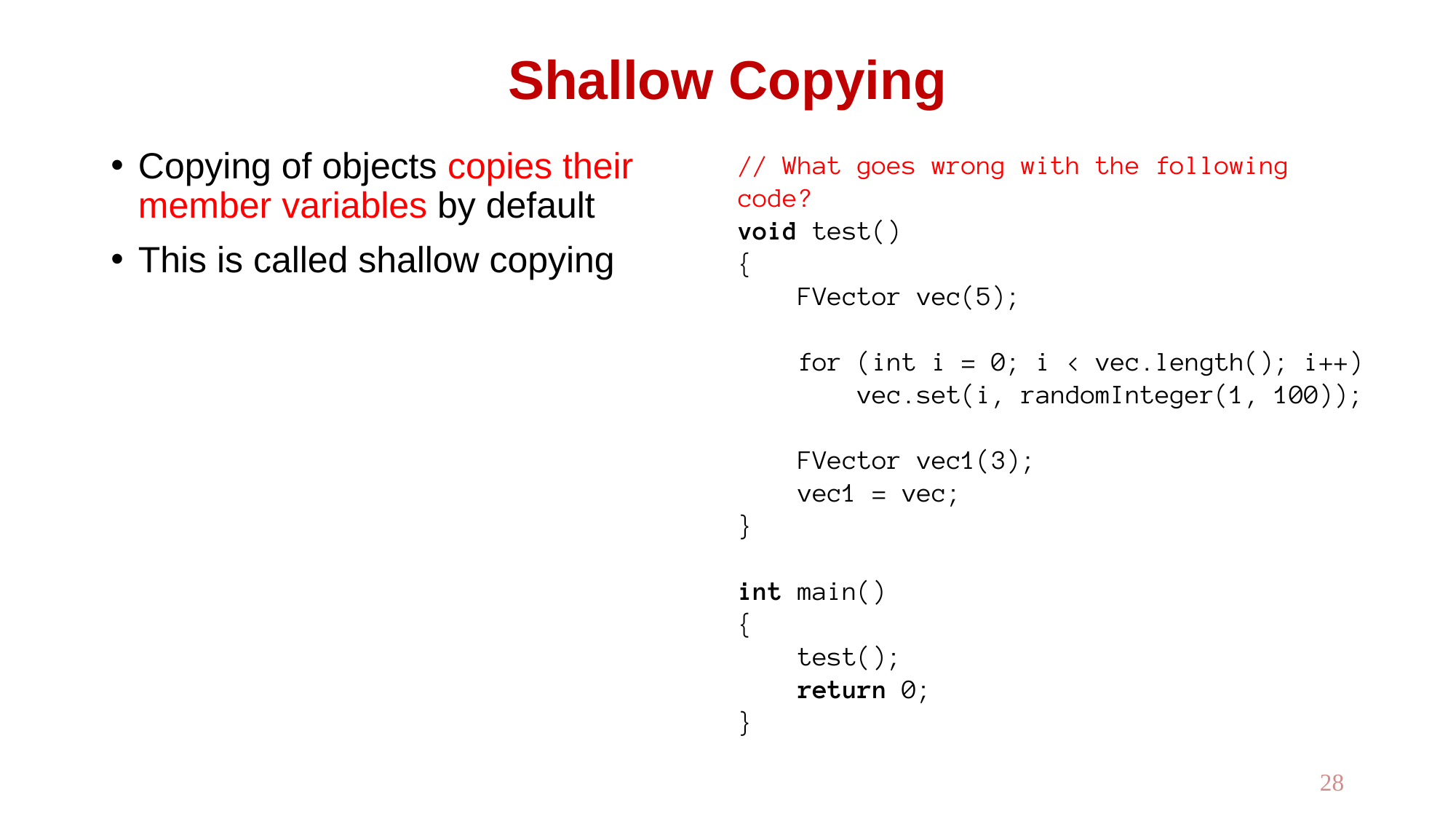

# Shallow Copying
Copying of objects copies their member variables by default
This is called shallow copying
// What goes wrong with the following code?
void test()
{
    FVector vec(5);

    for (int i = 0; i < vec.length(); i++)
        vec.set(i, randomInteger(1, 100));

    FVector vec1(3);
    vec1 = vec;
}

int main()
{
    test();
    return 0;
}

28